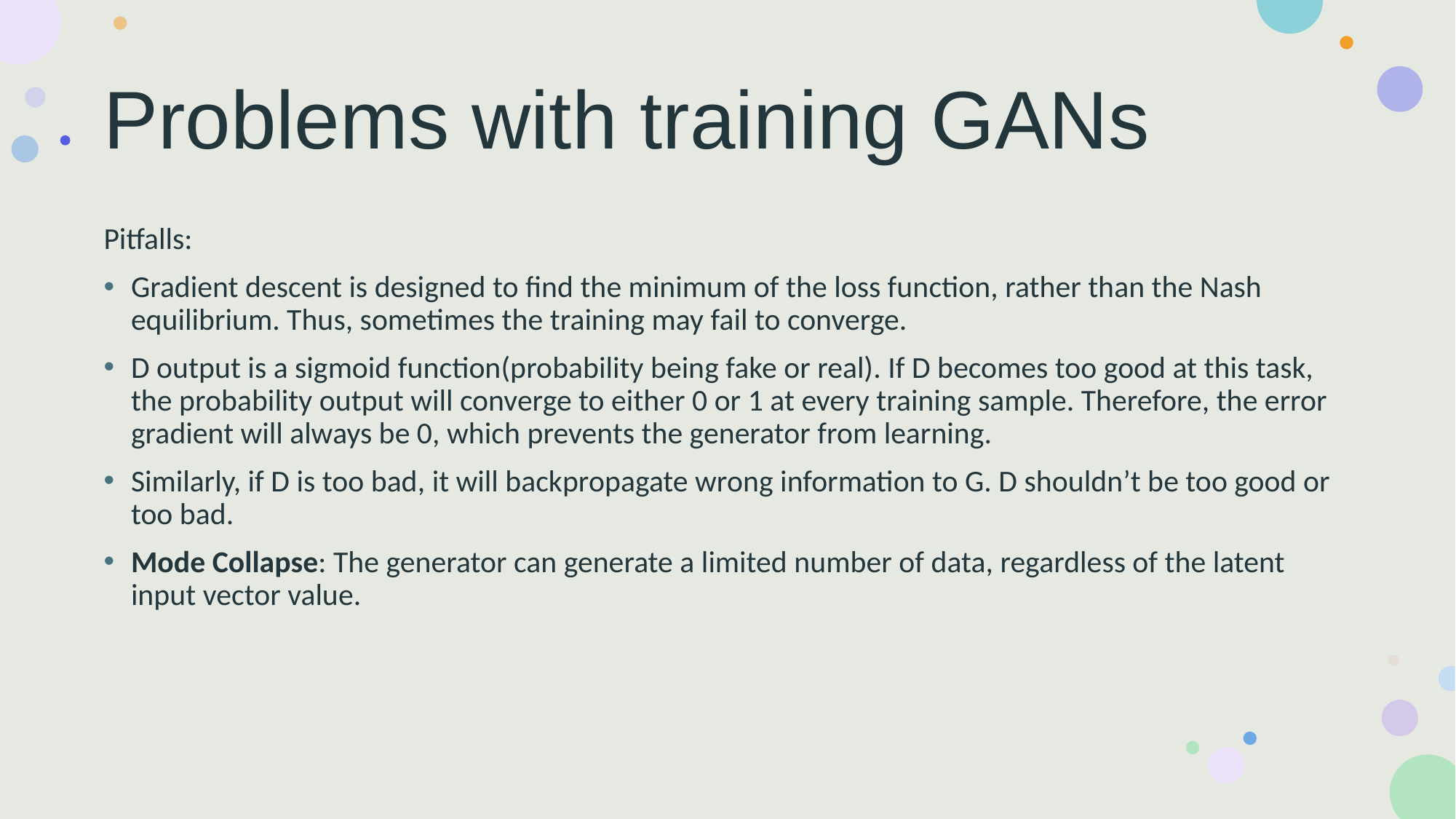

# Problems with training GANs
Pitfalls:
Gradient descent is designed to find the minimum of the loss function, rather than the Nash equilibrium. Thus, sometimes the training may fail to converge.
D output is a sigmoid function(probability being fake or real). If D becomes too good at this task, the probability output will converge to either 0 or 1 at every training sample. Therefore, the error gradient will always be 0, which prevents the generator from learning.
Similarly, if D is too bad, it will backpropagate wrong information to G. D shouldn’t be too good or too bad.
Mode Collapse: The generator can generate a limited number of data, regardless of the latent input vector value.